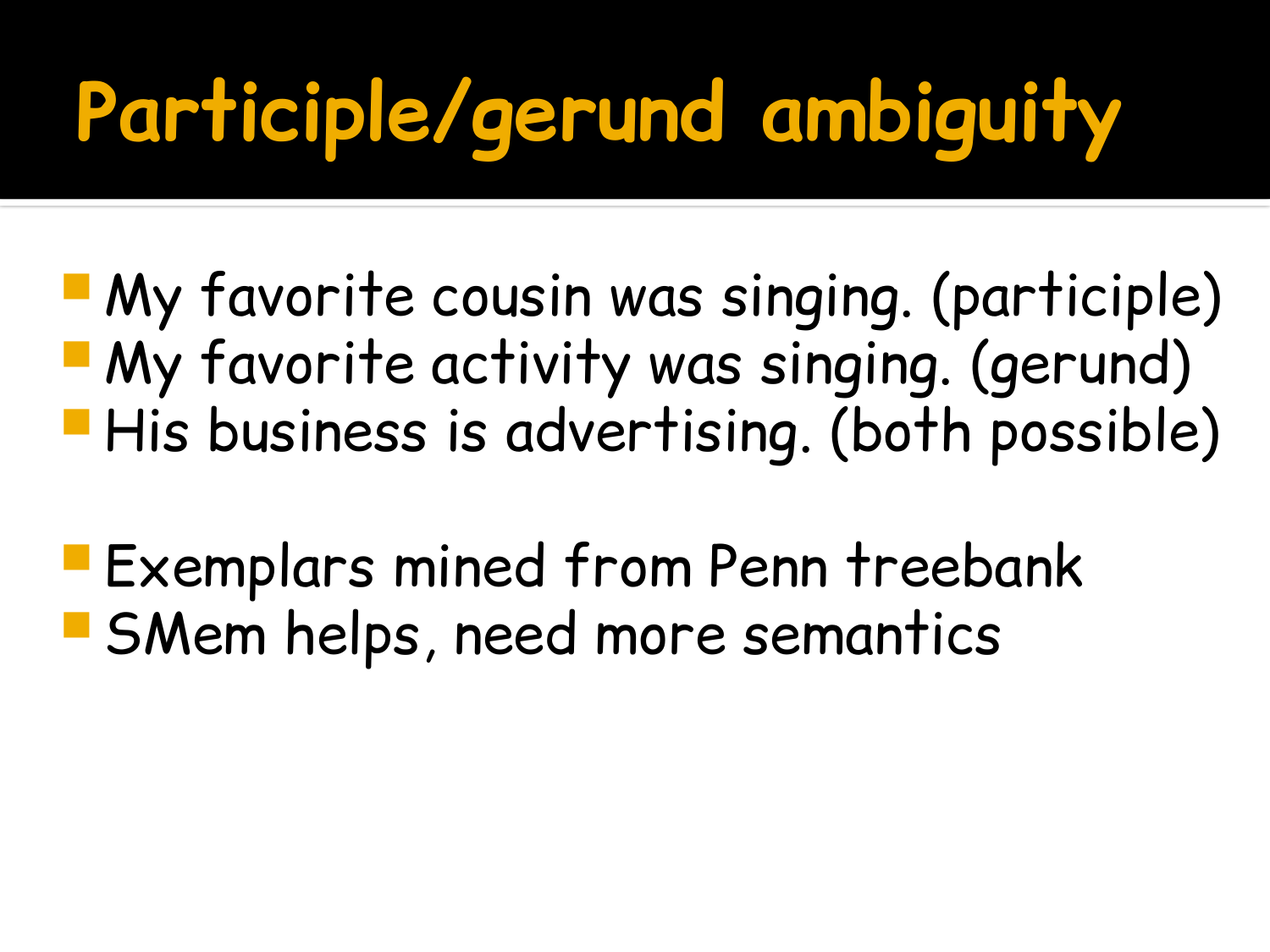

# Participle/gerund ambiguity
My favorite cousin was singing. (participle)
My favorite activity was singing. (gerund)
His business is advertising. (both possible)

Exemplars mined from Penn treebank
SMem helps, need more semantics